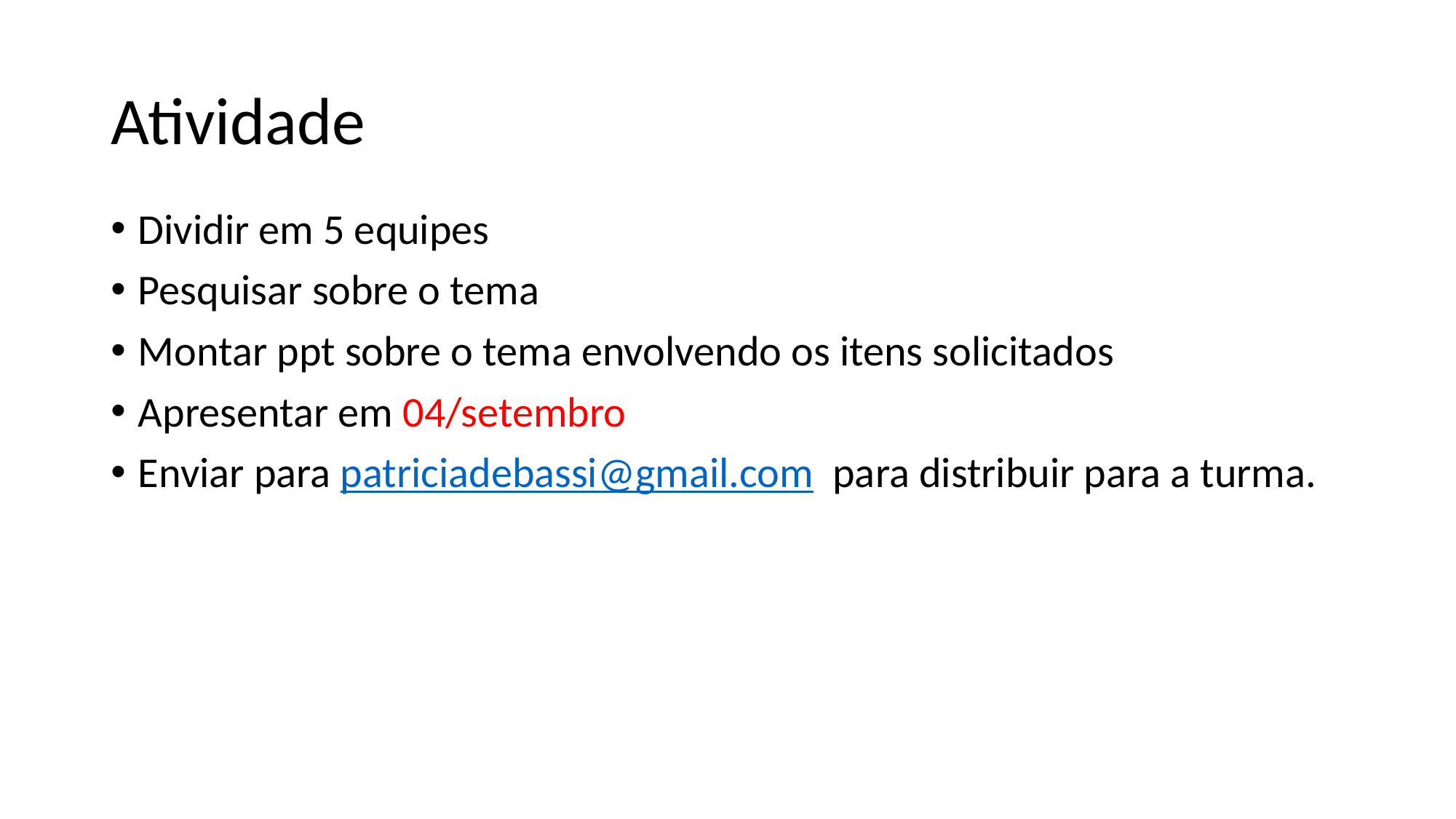

# Atividade
Dividir em 5 equipes
Pesquisar sobre o tema
Montar ppt sobre o tema envolvendo os itens solicitados
Apresentar em 04/setembro
Enviar para patriciadebassi@gmail.com  para distribuir para a turma.